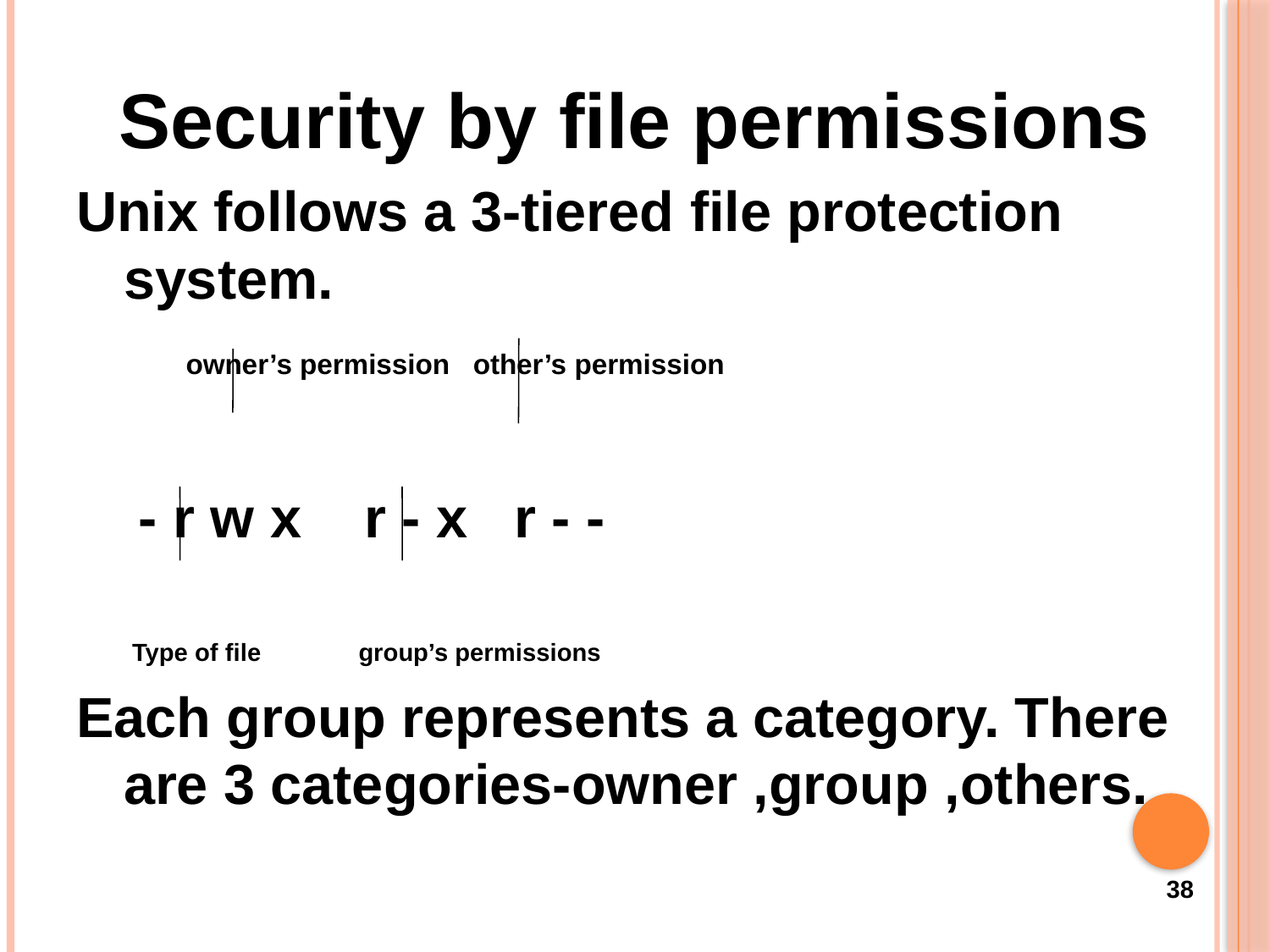

Security by file permissions
Unix follows a 3-tiered file protection system.
       owner’s permission   other’s permission

    - r w x    r - x   r - -

        Type of file              group’s permissions
Each group represents a category. There are 3 categories-owner ,group ,others.

38